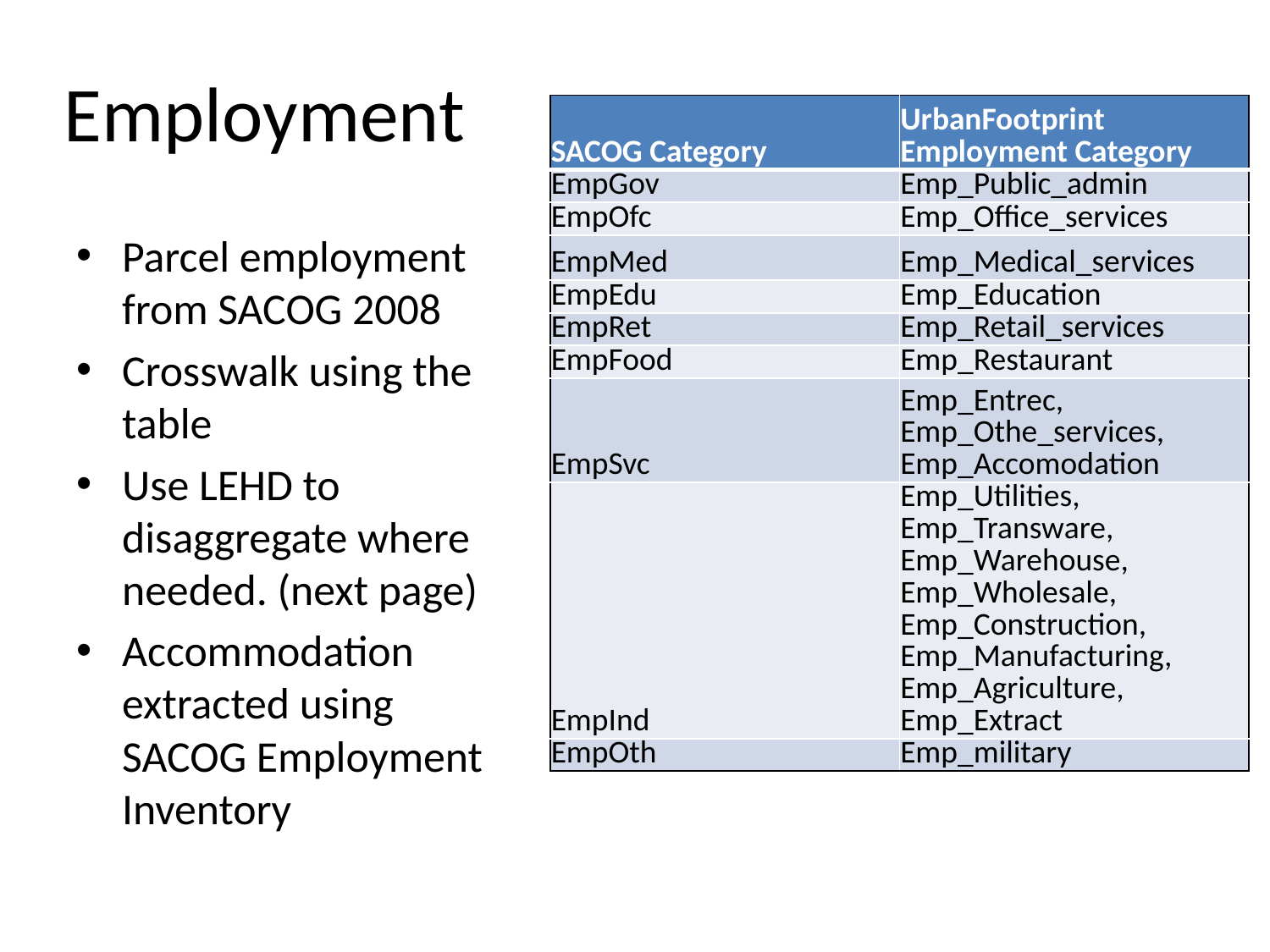

| Retail |  |
| --- | --- |
| emp\_retail\_services | 44‐45: Retail Trade |
| emp\_restaurant | 72\*: Food Services (does not include accommodation jobs) |
| emp\_accommodation and Boarding Houses | 7211‐7213: Traveler Accommodation, RV Parks, Rooming |
| emp\_entrec | 71: Arts, Entertainment and recreation |
| emp\_other\_services | 81: Other Services |
| Office |  |
| emp\_office\_services | 51‐56: Information, FIRE, Professional, Management/Admin |
| emp\_education | 61: Education Services |
| emp\_medical\_services | 62: Health Care and Social Assistance |
| emp\_public\_admin | 92: Public Administration |
| Industrial |  |
| emp\_manufacturing | 31‐33: Manufacturing |
| emp\_transport\_warehousing | 48‐49: Transportation and Warehousing |
| emp\_utilities | 22: Utilities |
| emp\_wholesale | 42: Wholesale Trade |
| emp\_construction | 23: Construction |
| Agricultural |  |
| emp\_agriculture | 11: Agriculture, Forestry, Fishing and Hunting |
| emp\_extract | 21: Mining |
| Military |  |
| emp\_military | 9281: National Security and International Affairs |
# Employment
| SACOG Category | UrbanFootprint Employment Category |
| --- | --- |
| EmpGov | Emp\_Public\_admin |
| EmpOfc | Emp\_Office\_services |
| EmpMed | Emp\_Medical\_services |
| EmpEdu | Emp\_Education |
| EmpRet | Emp\_Retail\_services |
| EmpFood | Emp\_Restaurant |
| EmpSvc | Emp\_Entrec, Emp\_Othe\_services, Emp\_Accomodation |
| EmpInd | Emp\_Utilities, Emp\_Transware, Emp\_Warehouse, Emp\_Wholesale, Emp\_Construction, Emp\_Manufacturing, Emp\_Agriculture, Emp\_Extract |
| EmpOth | Emp\_military |
Parcel employment from SACOG 2008
Crosswalk using the table
Use LEHD to disaggregate where needed. (next page)
Accommodation extracted using SACOG Employment Inventory